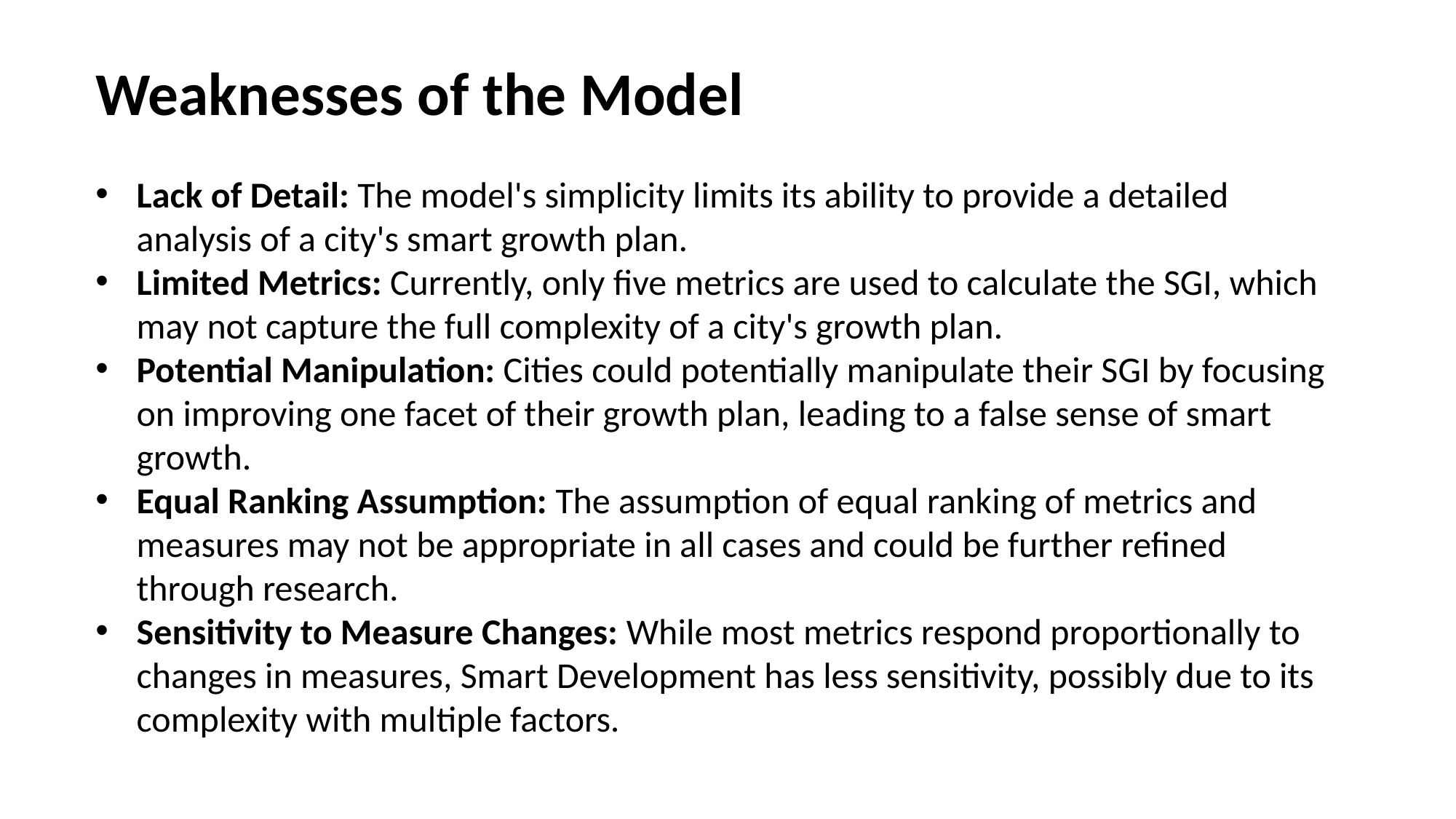

Weaknesses of the Model

Lack of Detail: The model's simplicity limits its ability to provide a detailed analysis of a city's smart growth plan.
Limited Metrics: Currently, only five metrics are used to calculate the SGI, which may not capture the full complexity of a city's growth plan.
Potential Manipulation: Cities could potentially manipulate their SGI by focusing on improving one facet of their growth plan, leading to a false sense of smart growth.
Equal Ranking Assumption: The assumption of equal ranking of metrics and measures may not be appropriate in all cases and could be further refined through research.
Sensitivity to Measure Changes: While most metrics respond proportionally to changes in measures, Smart Development has less sensitivity, possibly due to its complexity with multiple factors.